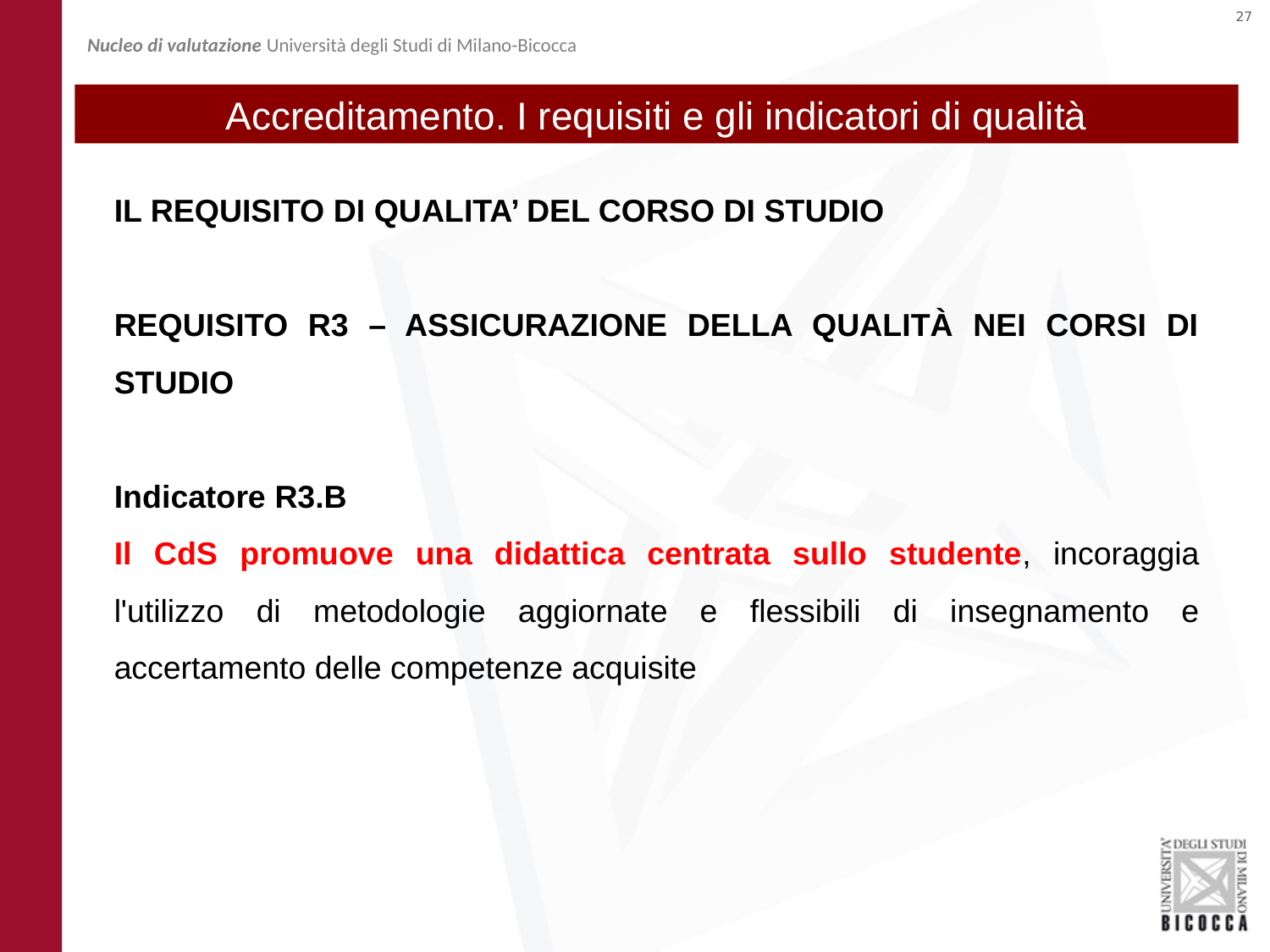

Nucleo di valutazione Università degli Studi di Milano-Bicocca
Accreditamento. I requisiti e gli indicatori di qualità
IL REQUISITO DI QUALITA’ DEL CORSO DI STUDIO

REQUISITO R3 – ASSICURAZIONE DELLA QUALITÀ NEI CORSI DI STUDIO

Indicatore R3.B
Il CdS promuove una didattica centrata sullo studente, incoraggia l'utilizzo di metodologie aggiornate e flessibili di insegnamento e accertamento delle competenze acquisite